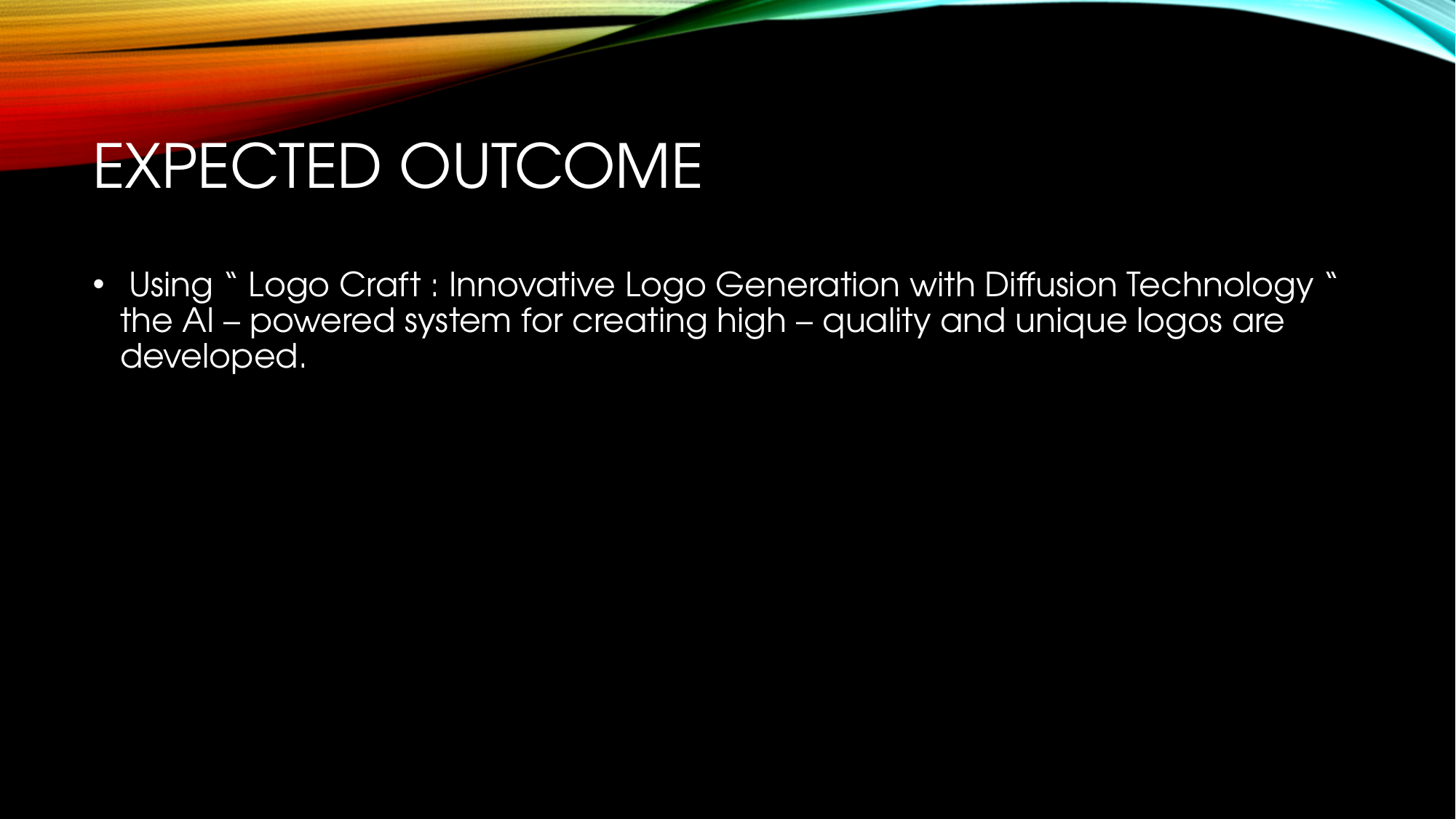

# Expected outcome
 Using “ Logo Craft : Innovative Logo Generation with Diffusion Technology “ the AI – powered system for creating high – quality and unique logos are developed.